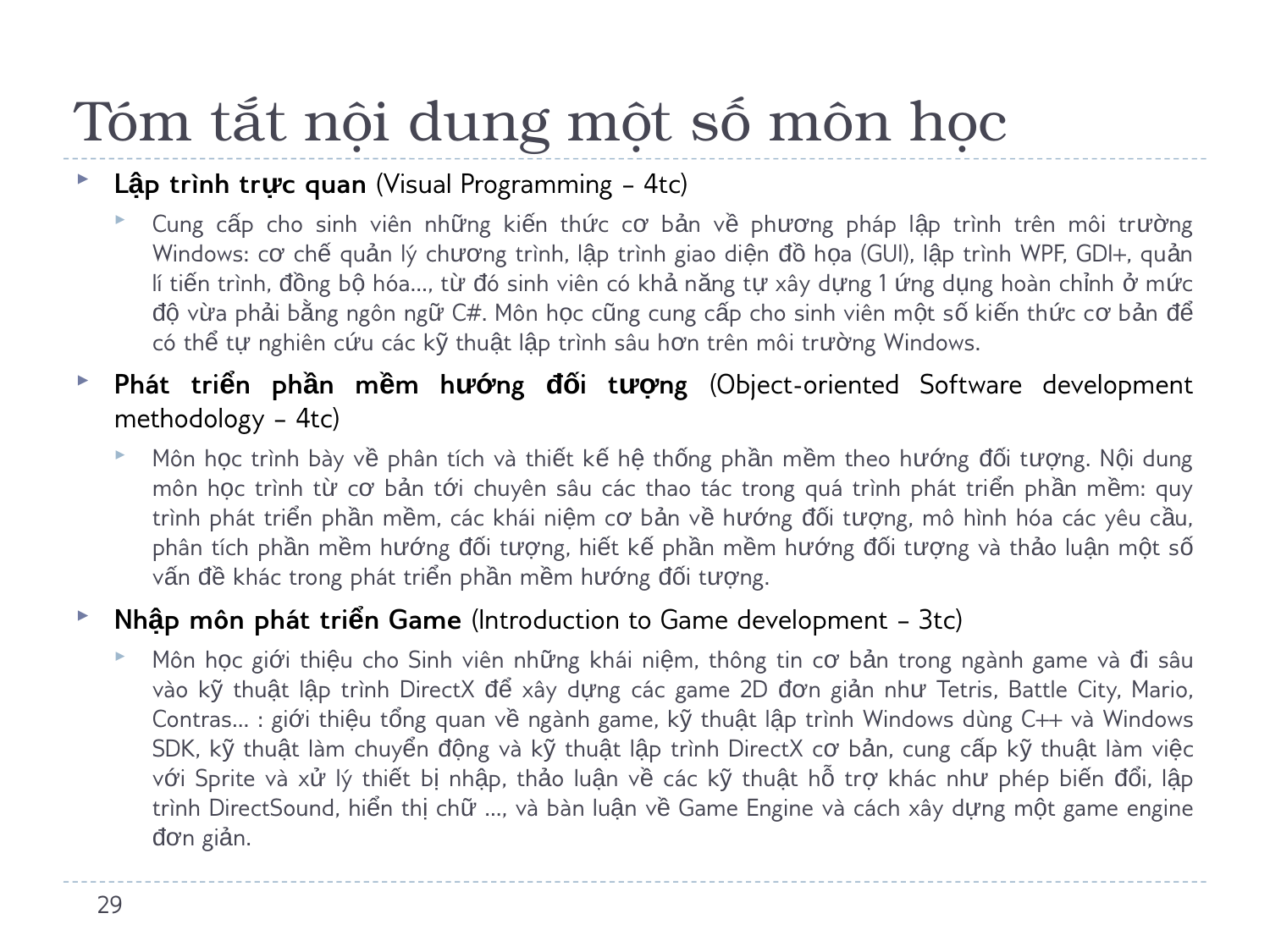

# Tóm tắt nội dung một số môn học
Lập trình trực quan (Visual Programming – 4tc)
Cung cấp cho sinh viên những kiến thức cơ bản về phương pháp lập trình trên môi trường Windows: cơ chế quản lý chương trình, lập trình giao diện đồ họa (GUI), lập trình WPF, GDI+, quản lí tiến trình, đồng bộ hóa…, từ đó sinh viên có khả năng tự xây dựng 1 ứng dụng hoàn chỉnh ở mức độ vừa phải bằng ngôn ngữ C#. Môn học cũng cung cấp cho sinh viên một số kiến thức cơ bản để có thể tự nghiên cứu các kỹ thuật lập trình sâu hơn trên môi trường Windows.
Phát triển phần mềm hướng đối tượng (Object-oriented Software development methodology – 4tc)
Môn học trình bày về phân tích và thiết kế hệ thống phần mềm theo hướng đối tượng. Nội dung môn học trình từ cơ bản tới chuyên sâu các thao tác trong quá trình phát triển phần mềm: quy trình phát triển phần mềm, các khái niệm cơ bản về hướng đối tượng, mô hình hóa các yêu cầu, phân tích phần mềm hướng đối tượng, hiết kế phần mềm hướng đối tượng và thảo luận một số vấn đề khác trong phát triển phần mềm hướng đối tượng.
Nhập môn phát triển Game (Introduction to Game development – 3tc)
Môn học giới thiệu cho Sinh viên những khái niệm, thông tin cơ bản trong ngành game và đi sâu vào kỹ thuật lập trình DirectX để xây dựng các game 2D đơn giản như Tetris, Battle City, Mario, Contras... : giới thiệu tổng quan về ngành game, kỹ thuật lập trình Windows dùng C++ và Windows SDK, kỹ thuật làm chuyển động và kỹ thuật lập trình DirectX cơ bản, cung cấp kỹ thuật làm việc với Sprite và xử lý thiết bị nhập, thảo luận về các kỹ thuật hỗ trợ khác như phép biến đổi, lập trình DirectSound, hiển thị chữ ..., và bàn luận về Game Engine và cách xây dựng một game engine đơn giản.

29